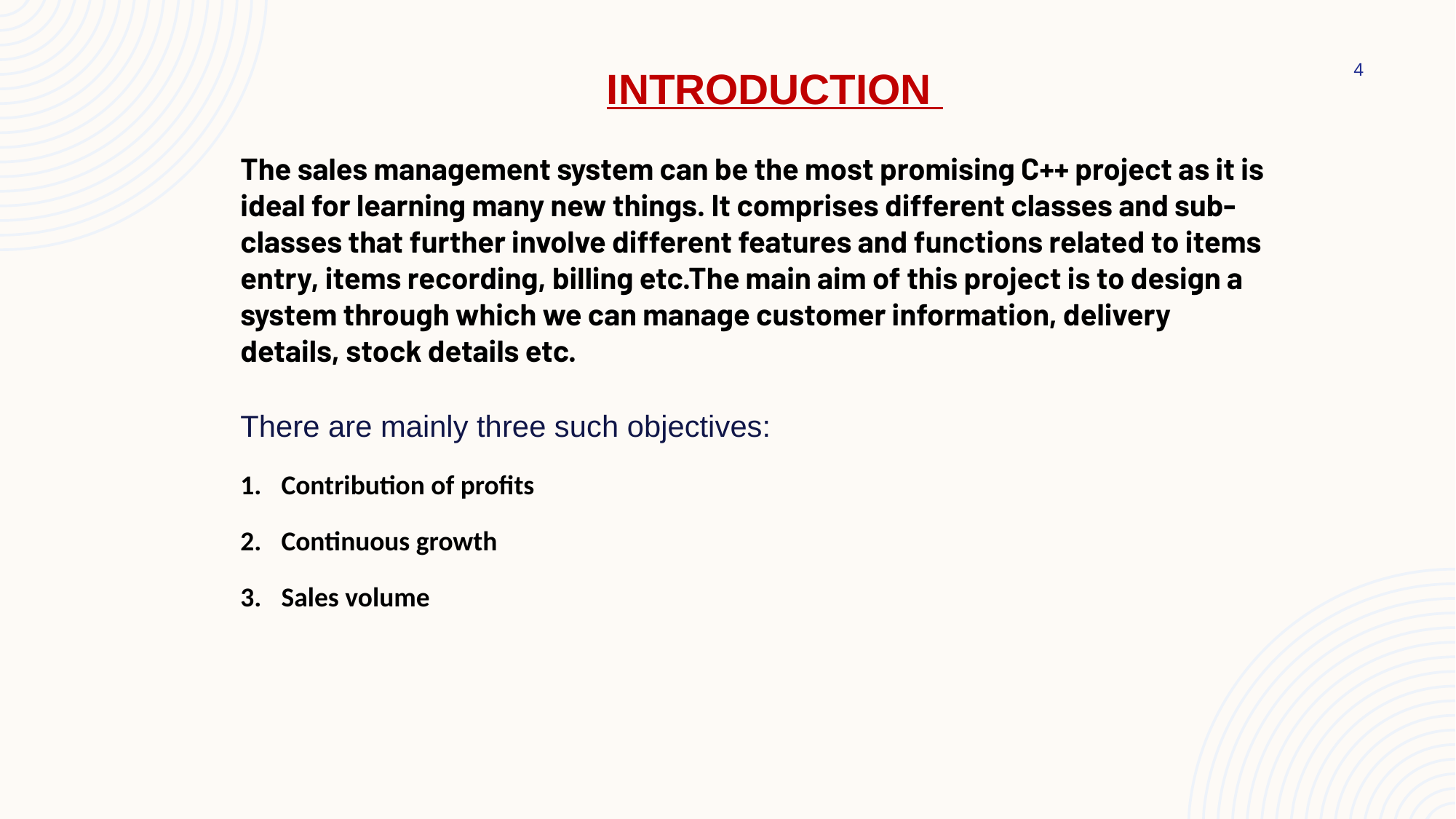

4
     INTRODUCTION

The sales management system can be the most promising C++ project as it is ideal for learning many new things. It comprises different classes and sub-classes that further involve different features and functions related to items entry, items recording, billing etc.The main aim of this project is to design a system through which we can manage customer information, delivery details, stock details etc.

There are mainly three such objectives:
Contribution of profits
Continuous growth
Sales volume